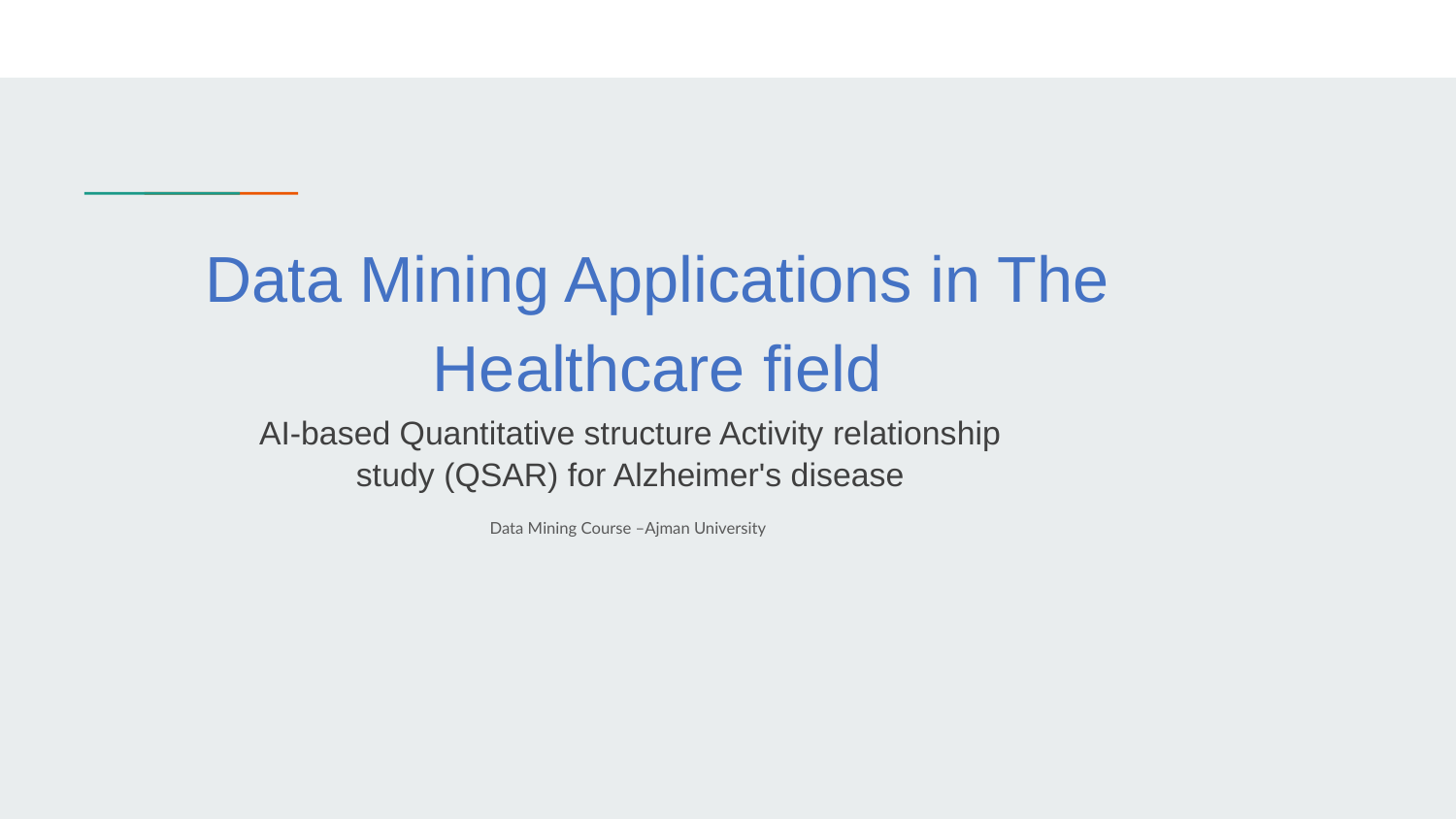

# Data Mining Applications in The Healthcare field

AI-based Quantitative structure Activity relationship study (QSAR) for Alzheimer's disease
Data Mining Course –Ajman University